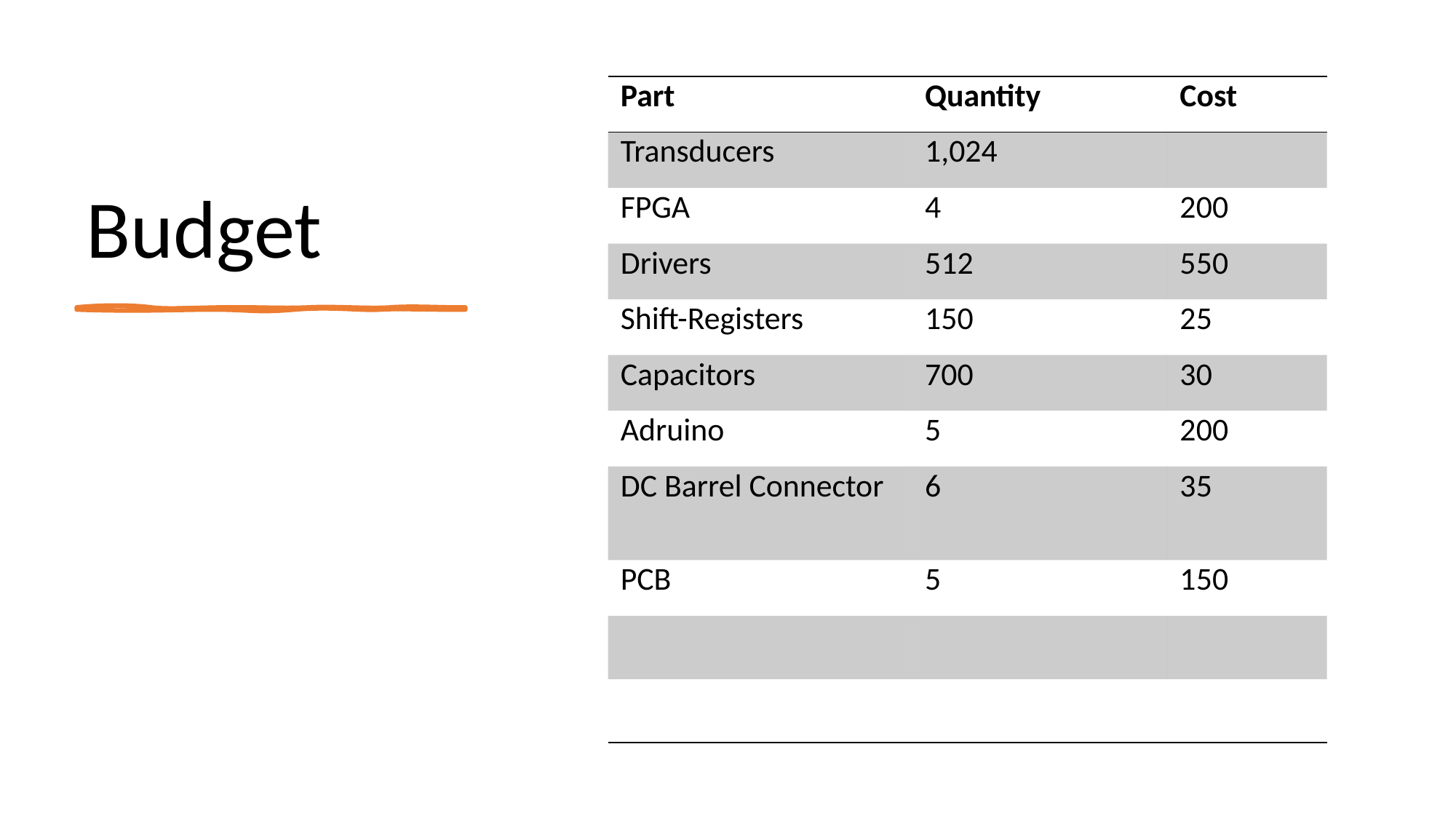

# Budget
| Part | Quantity | Cost |
| --- | --- | --- |
| Transducers | 1,024 |  |
| FPGA | 4 | 200 |
| Drivers | 512 | 550 |
| Shift-Registers | 150 | 25 |
| Capacitors | 700 | 30 |
| Adruino | 5 | 200 |
| DC Barrel Connector | 6 | 35 |
| PCB | 5 | 150 |
|  |  |  |
|  |  |  |